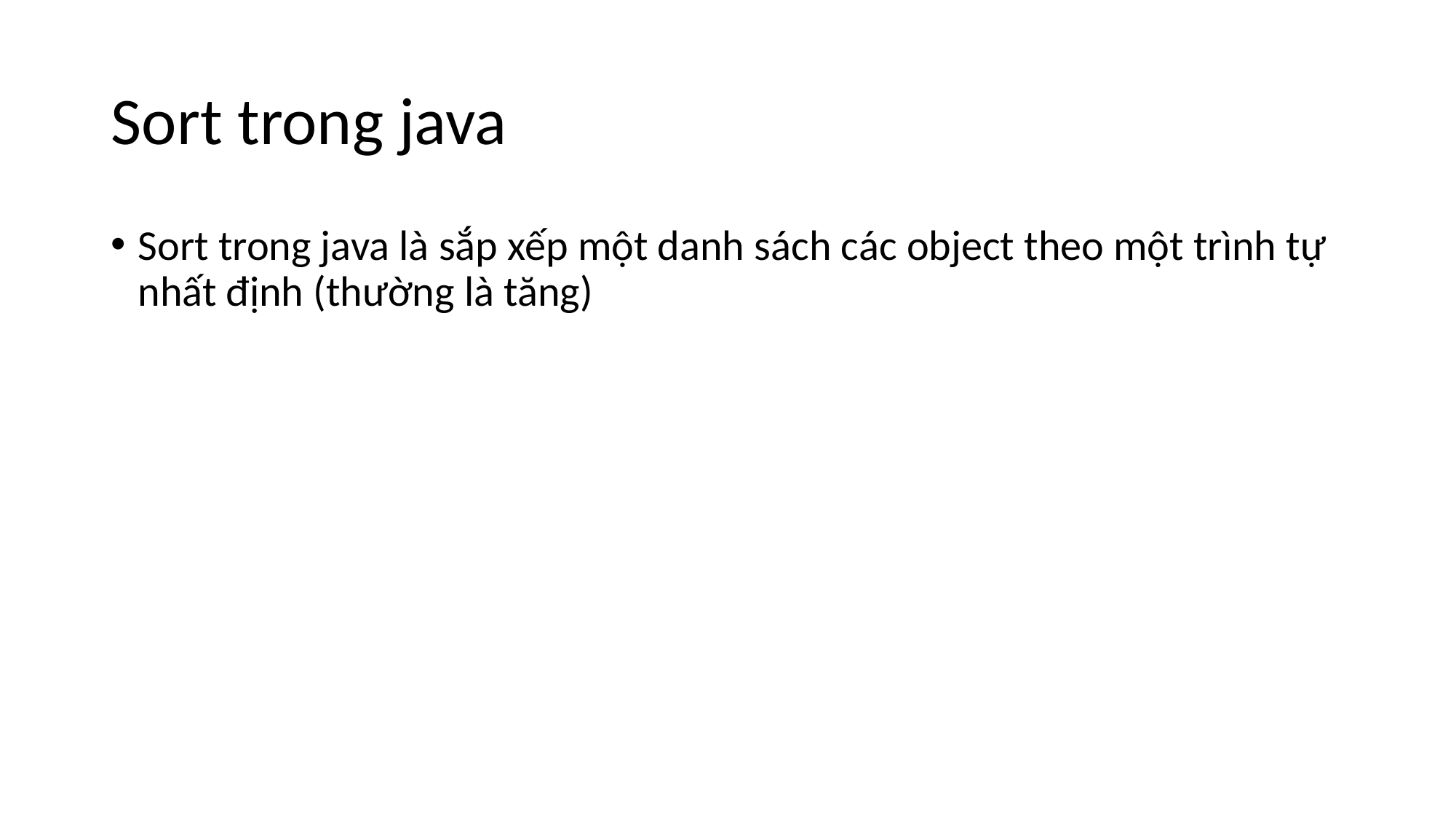

# Sort trong java
Sort trong java là sắp xếp một danh sách các object theo một trình tự nhất định (thường là tăng)